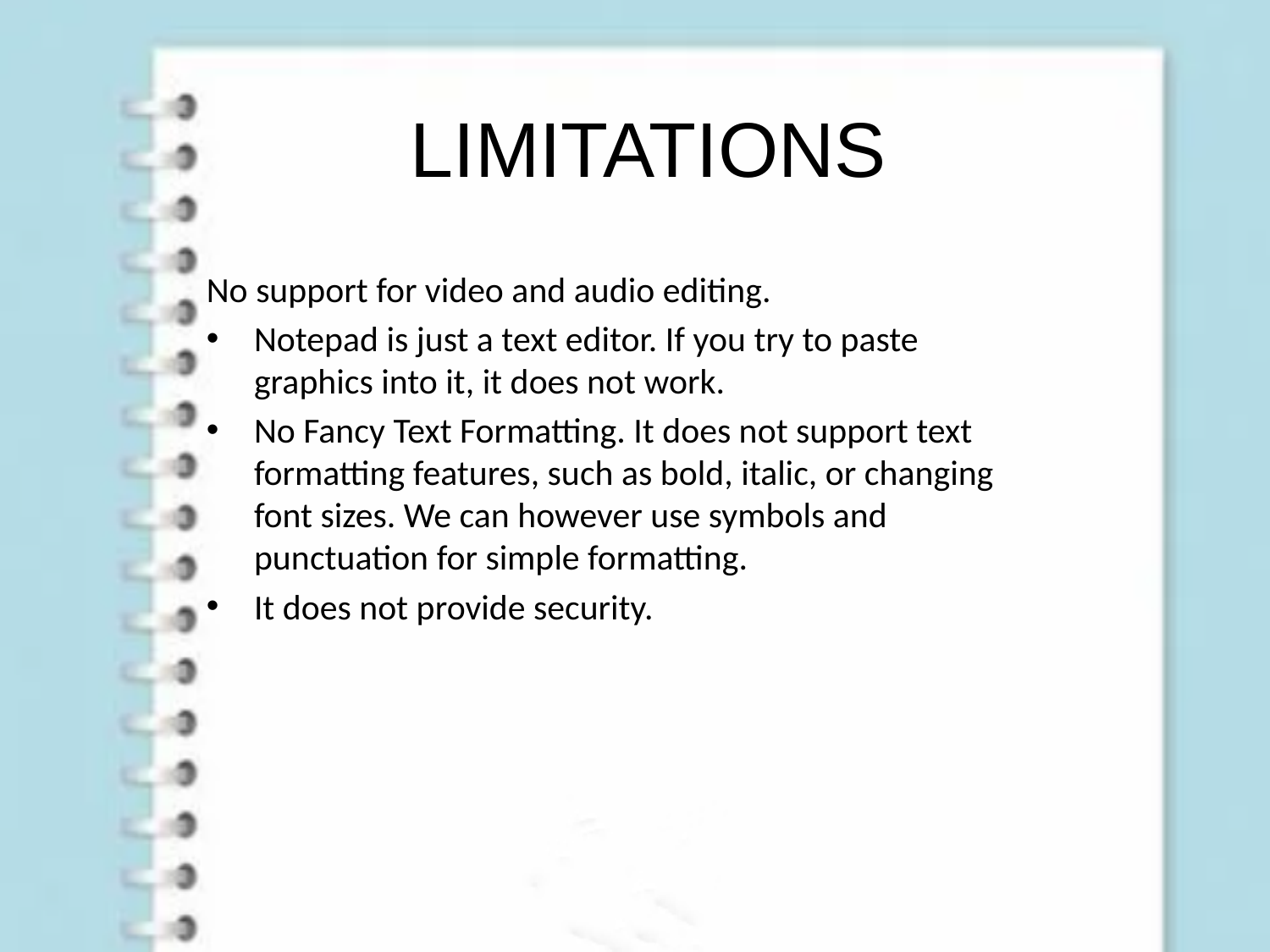

# LIMITATIONS
No support for video and audio editing.
Notepad is just a text editor. If you try to paste graphics into it, it does not work.
No Fancy Text Formatting. It does not support text formatting features, such as bold, italic, or changing font sizes. We can however use symbols and punctuation for simple formatting.
It does not provide security.